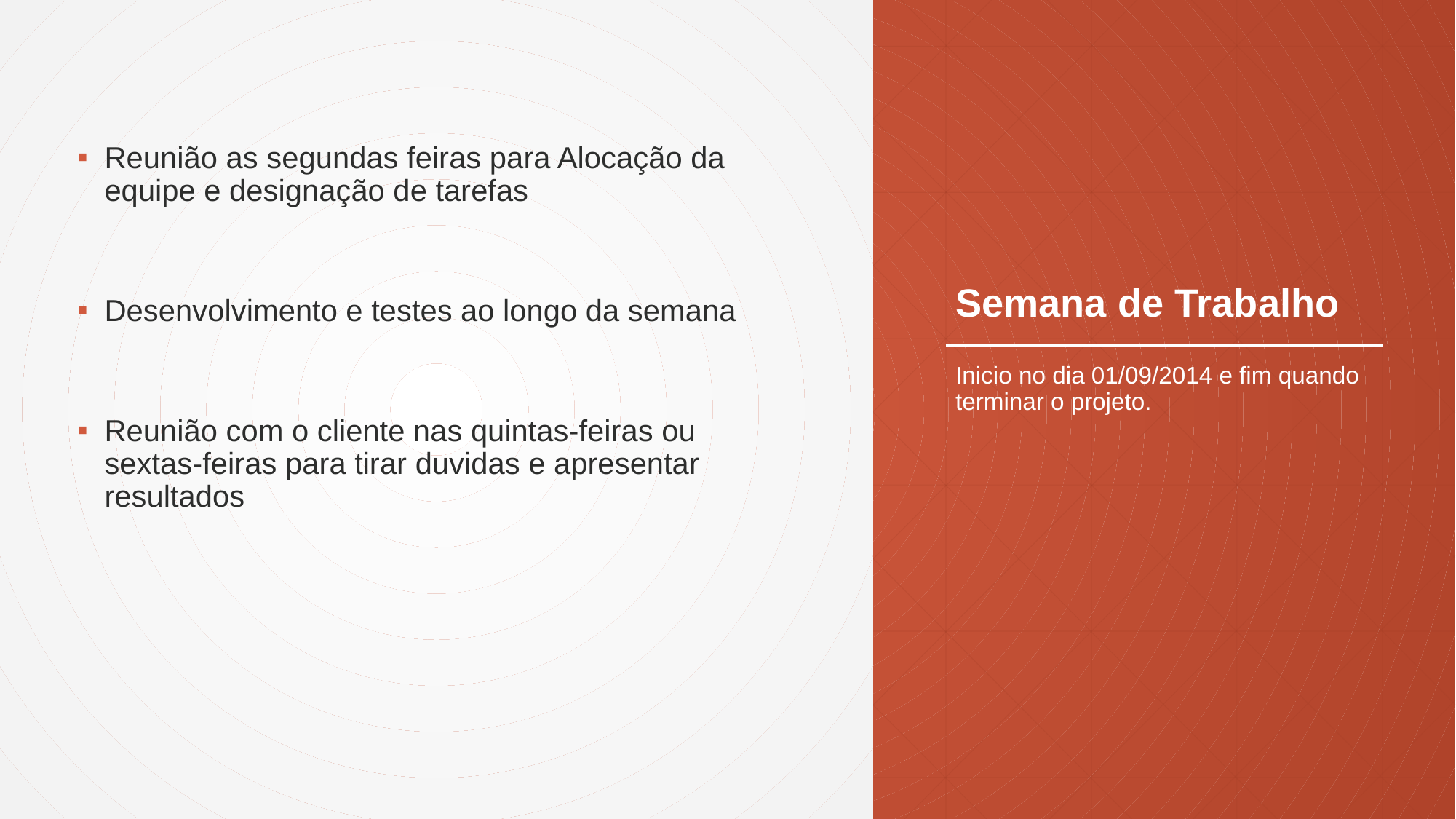

# Semana de Trabalho
Reunião as segundas feiras para Alocação da equipe e designação de tarefas

Desenvolvimento e testes ao longo da semana

Reunião com o cliente nas quintas-feiras ou sextas-feiras para tirar duvidas e apresentar resultados

Inicio no dia 01/09/2014 e fim quando terminar o projeto.